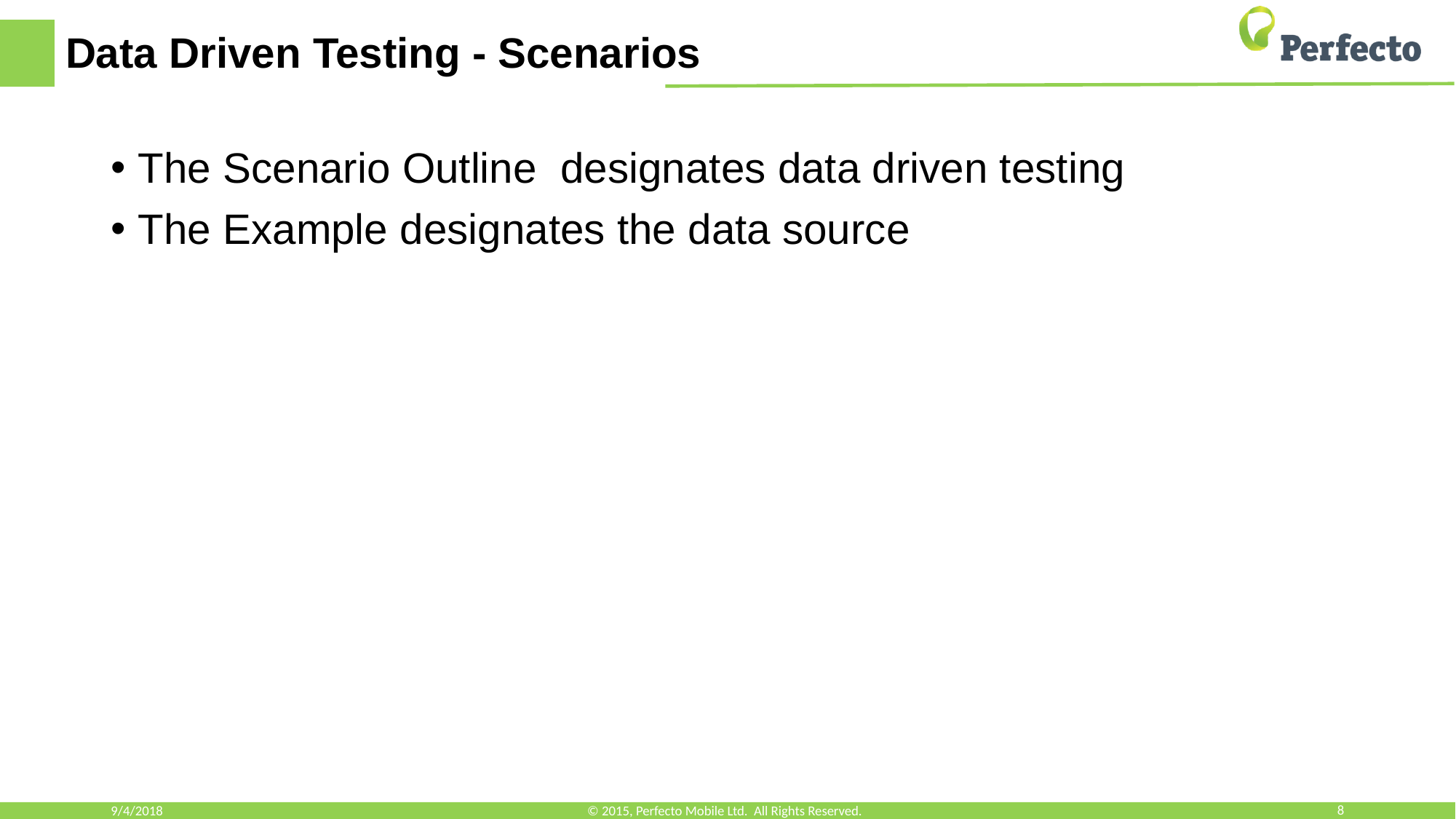

# Data Driven Testing - Scenarios
The Scenario Outline  designates data driven testing
The Example designates the data source
9/4/2018
© 2015, Perfecto Mobile Ltd.  All Rights Reserved.
8